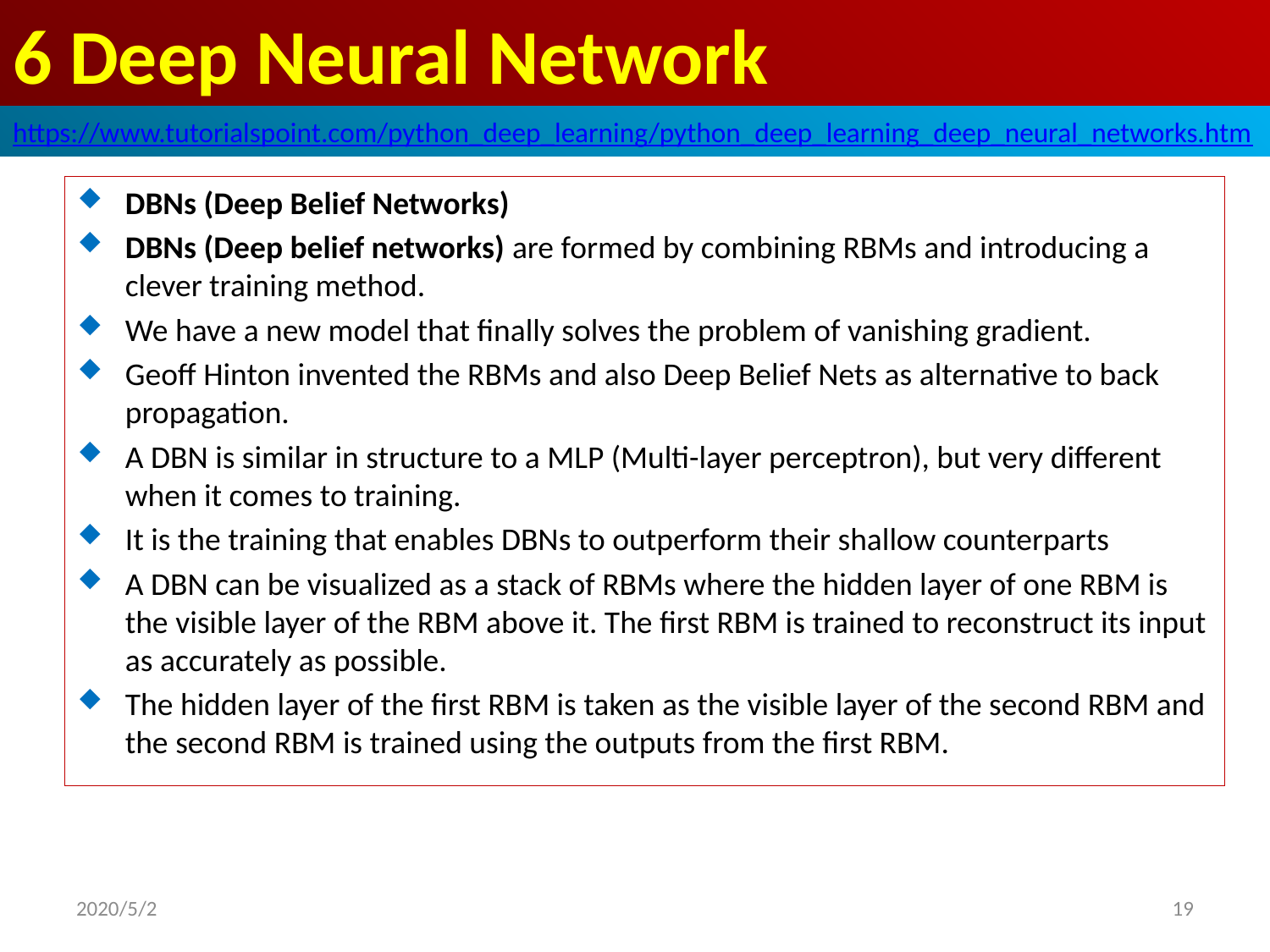

# 6 Deep Neural Network
https://www.tutorialspoint.com/python_deep_learning/python_deep_learning_deep_neural_networks.htm
DBNs (Deep Belief Networks)
DBNs (Deep belief networks) are formed by combining RBMs and introducing a clever training method.
We have a new model that finally solves the problem of vanishing gradient.
Geoff Hinton invented the RBMs and also Deep Belief Nets as alternative to back propagation.
A DBN is similar in structure to a MLP (Multi-layer perceptron), but very different when it comes to training.
It is the training that enables DBNs to outperform their shallow counterparts
A DBN can be visualized as a stack of RBMs where the hidden layer of one RBM is the visible layer of the RBM above it. The first RBM is trained to reconstruct its input as accurately as possible.
The hidden layer of the first RBM is taken as the visible layer of the second RBM and the second RBM is trained using the outputs from the first RBM.
2020/5/2
19